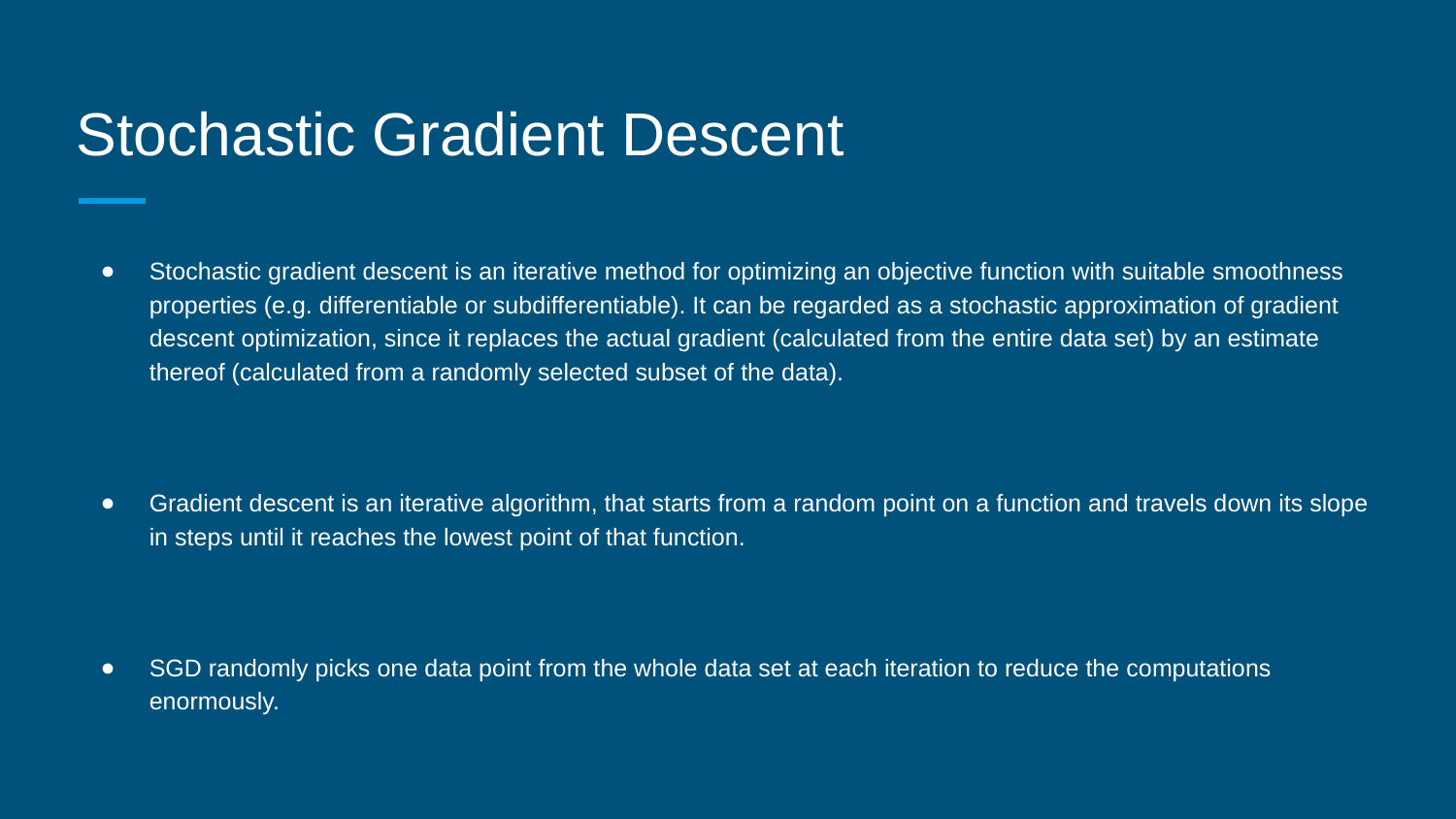

# Stochastic Gradient Descent
Stochastic gradient descent is an iterative method for optimizing an objective function with suitable smoothness properties (e.g. differentiable or subdifferentiable). It can be regarded as a stochastic approximation of gradient descent optimization, since it replaces the actual gradient (calculated from the entire data set) by an estimate thereof (calculated from a randomly selected subset of the data).

Gradient descent is an iterative algorithm, that starts from a random point on a function and travels down its slope in steps until it reaches the lowest point of that function.

SGD randomly picks one data point from the whole data set at each iteration to reduce the computations enormously.